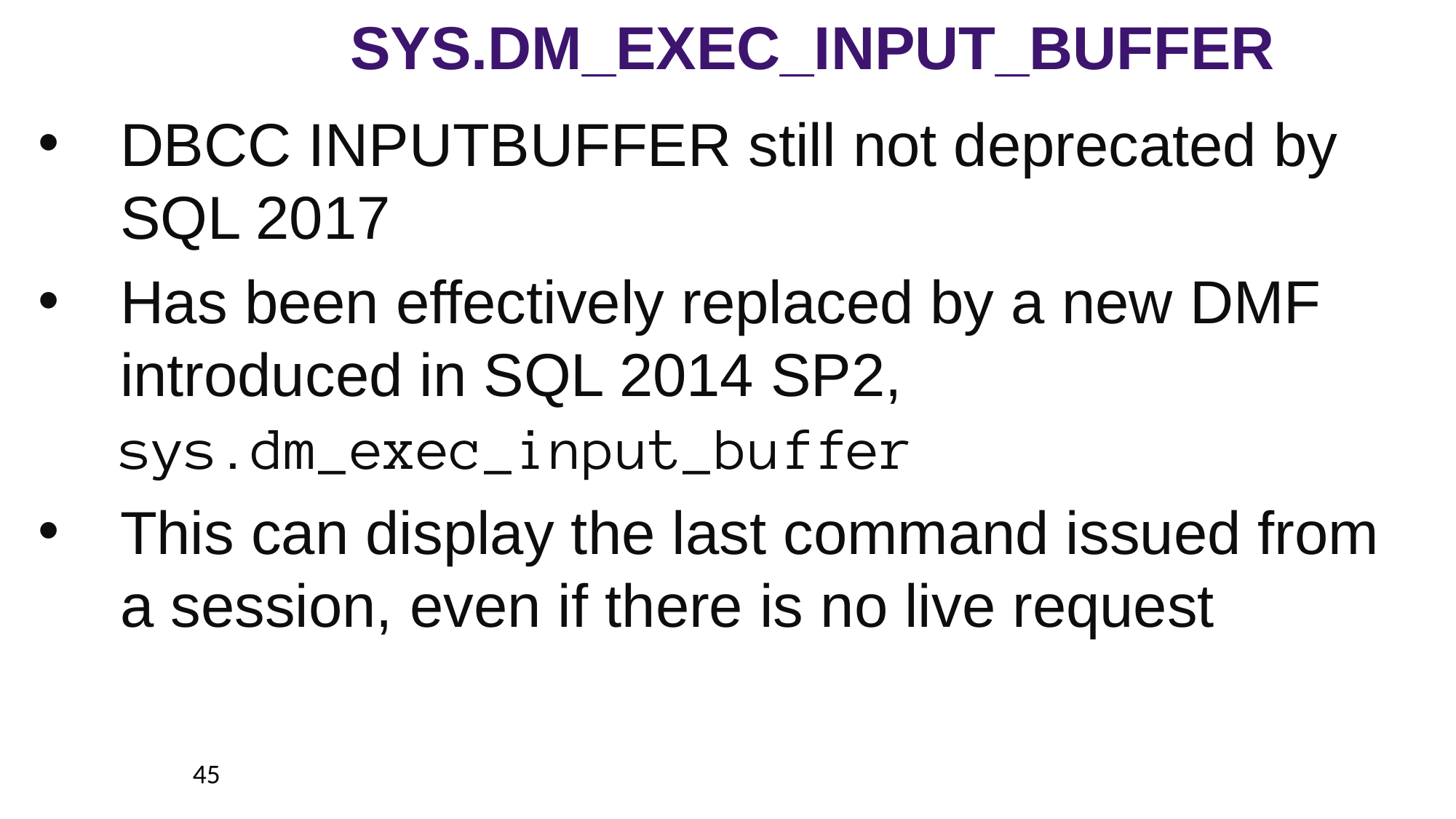

# sys.dm_exec_input_buffer
DBCC INPUTBUFFER still not deprecated by SQL 2017
Has been effectively replaced by a new DMF introduced in SQL 2014 SP2, sys.dm_exec_input_buffer
This can display the last command issued from a session, even if there is no live request
45